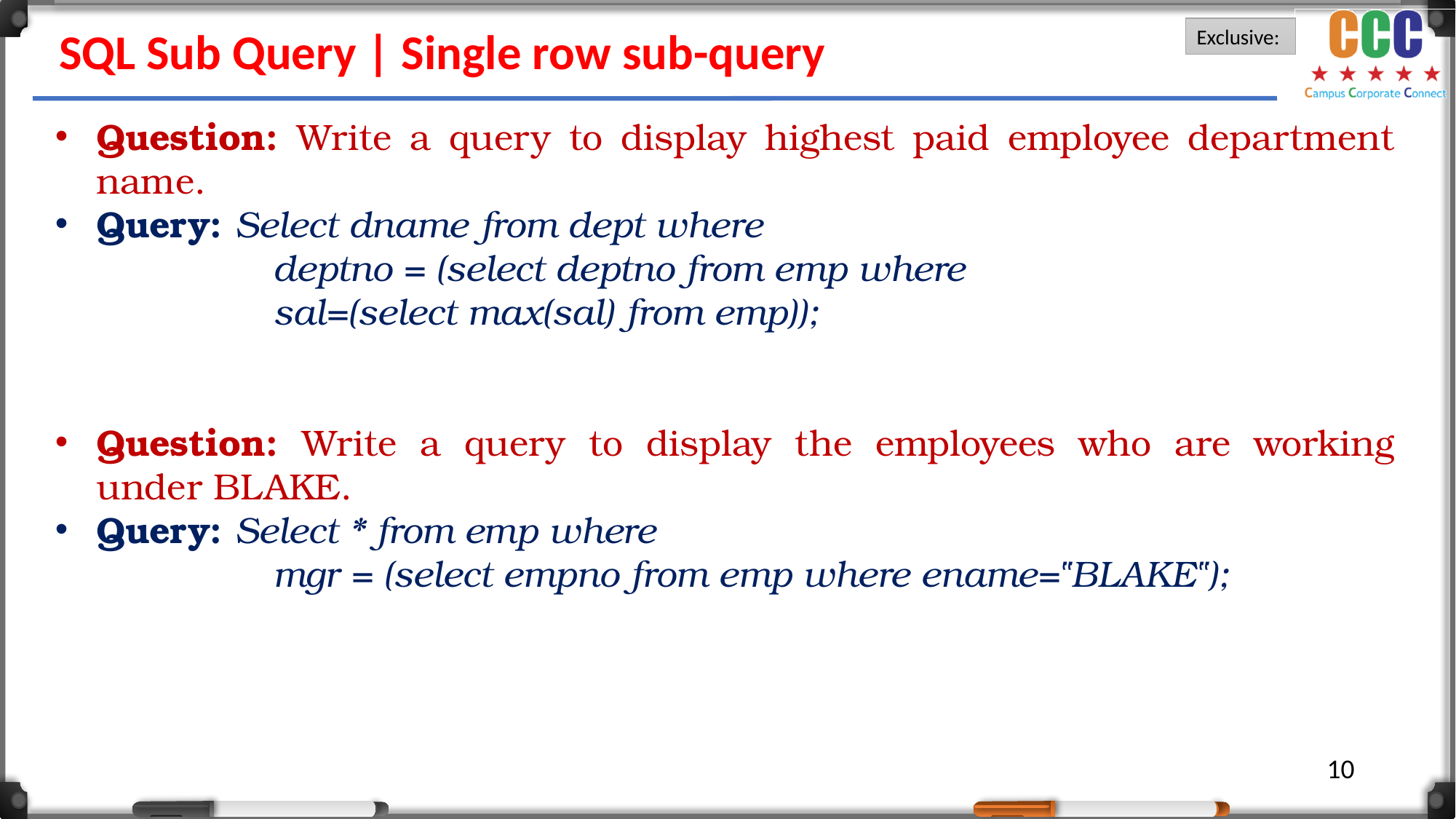

SQL Sub Query | Single row sub-query
Question: Write a query to display highest paid employee department name.
Query: Select dname from dept where
		deptno = (select deptno from emp where
		sal=(select max(sal) from emp));

Question: Write a query to display the employees who are working under BLAKE.
Query: Select * from emp where
		mgr = (select empno from emp where ename=‟BLAKE‟);